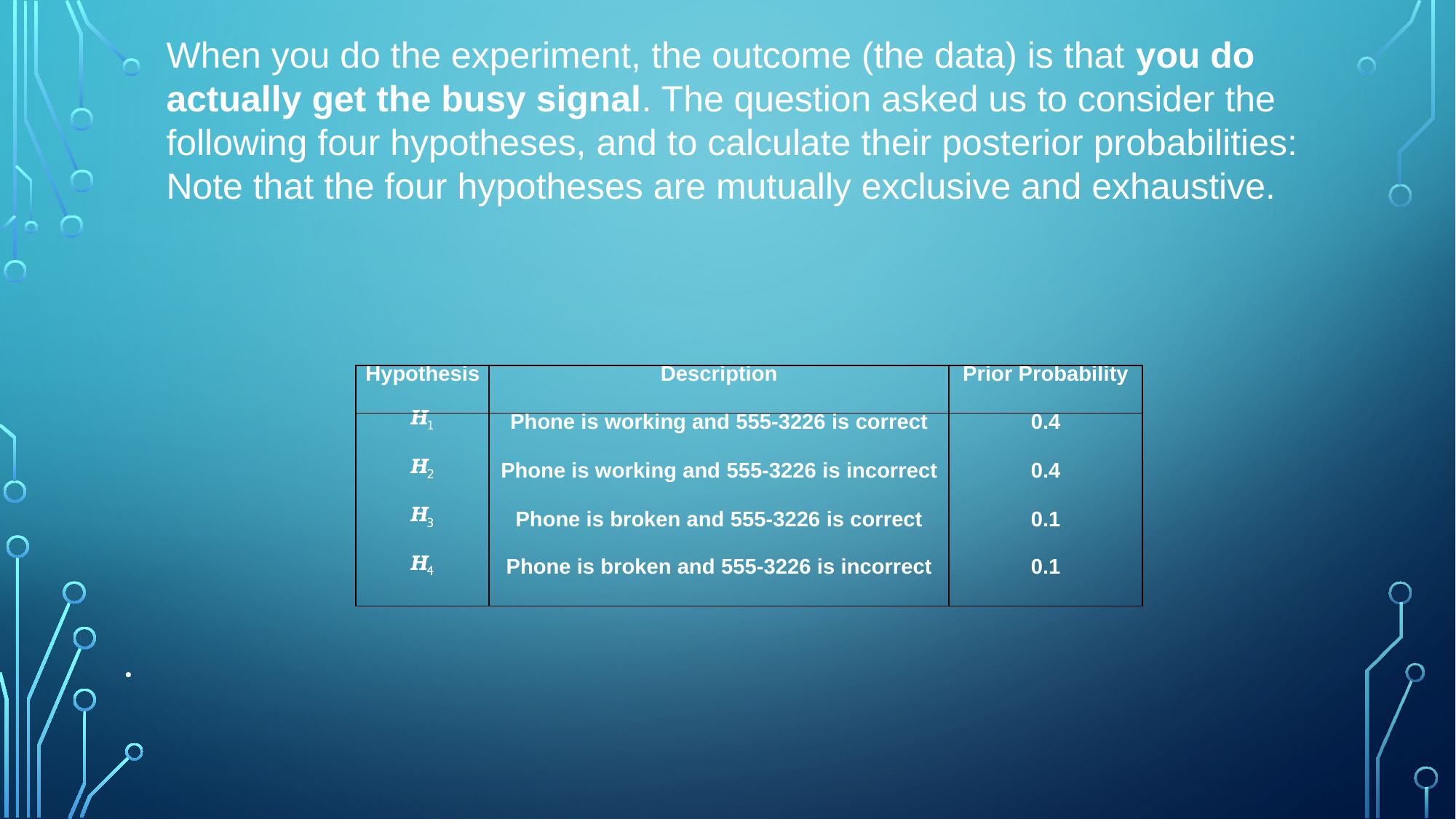

When you do the experiment, the outcome (the data) is that you do actually get the busy signal. The question asked us to consider the following four hypotheses, and to calculate their posterior probabilities: Note that the four hypotheses are mutually exclusive and exhaustive.
| Hypothesis | Description | Prior Probability |
| --- | --- | --- |
| H1 | Phone is working and 555-3226 is correct | 0.4 |
| H2 | Phone is working and 555-3226 is incorrect | 0.4 |
| H3 | Phone is broken and 555-3226 is correct | 0.1 |
| H4 | Phone is broken and 555-3226 is incorrect | 0.1 |

•
•